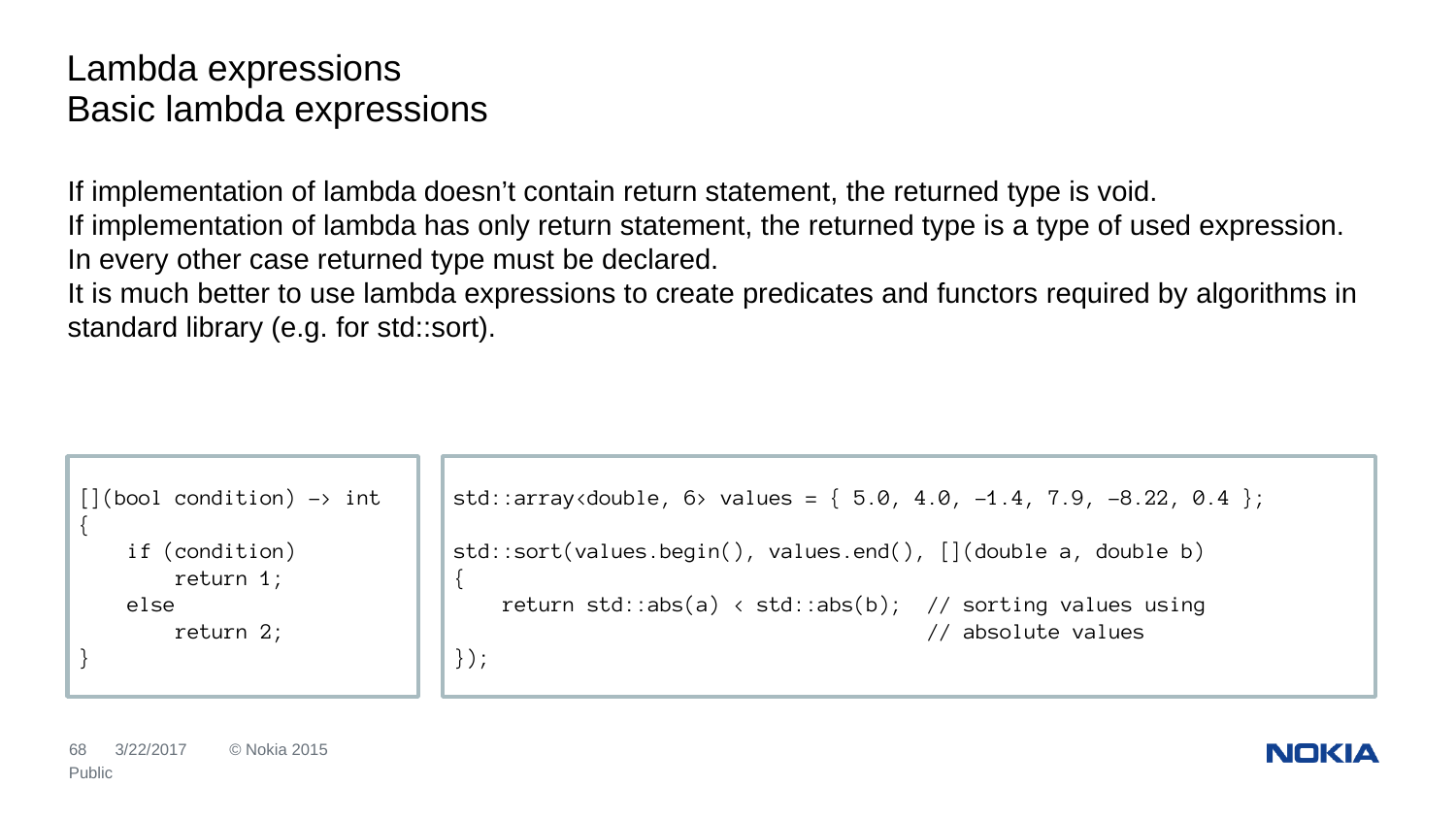

Lambda expressions
Basic lambda expressions
If implementation of lambda doesn’t contain return statement, the returned type is void.
If implementation of lambda has only return statement, the returned type is a type of used expression.
In every other case returned type must be declared.
It is much better to use lambda expressions to create predicates and functors required by algorithms in standard library (e.g. for std::sort).

[](bool condition) -> int
{
    if (condition)
        return 1;
    else
        return 2;
}
std::array<double, 6> values = { 5.0, 4.0, -1.4, 7.9, -8.22, 0.4 };

std::sort(values.begin(), values.end(), [](double a, double b)
{
    return std::abs(a) < std::abs(b);  // sorting values using
                                       // absolute values
});